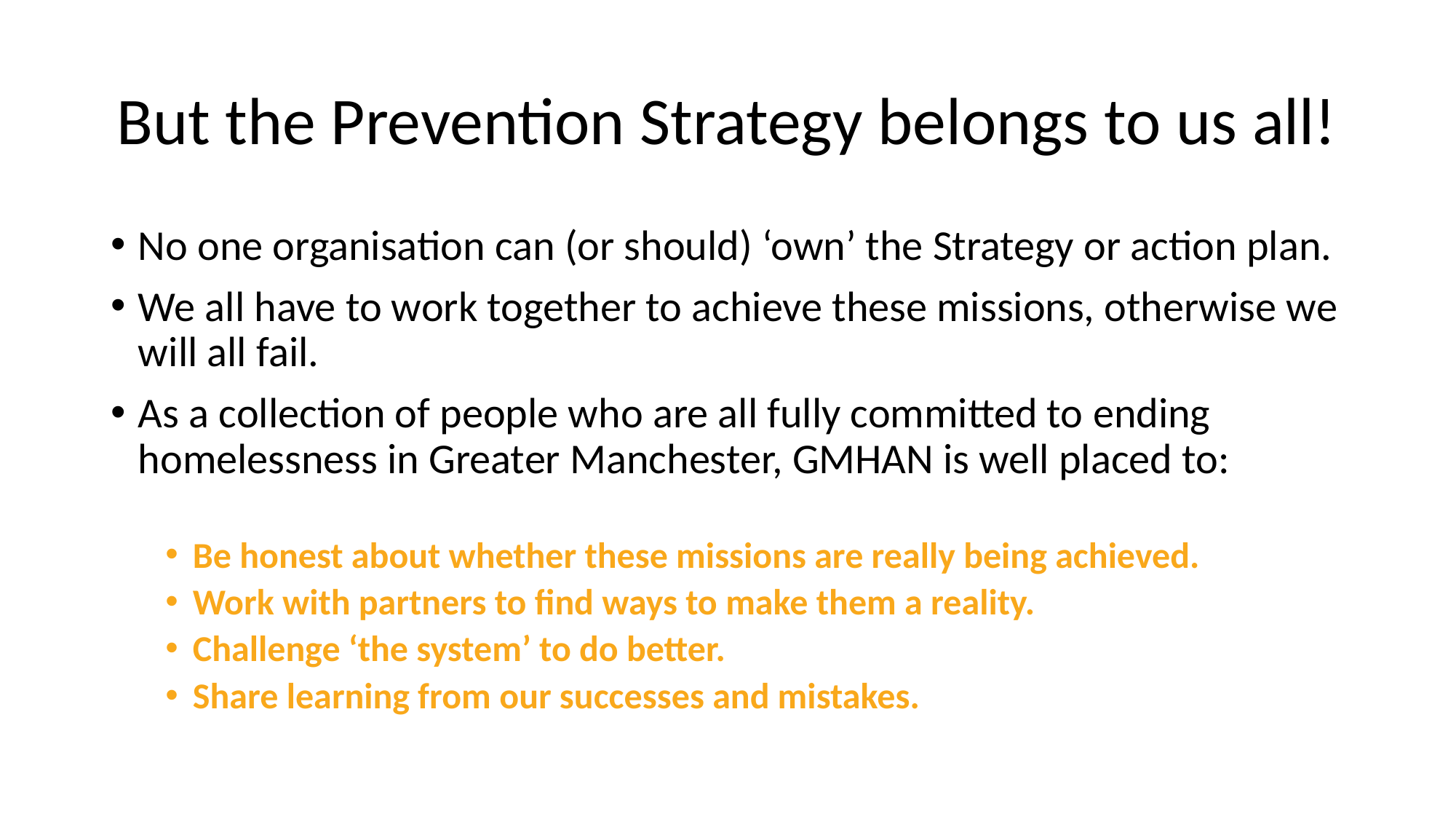

# But the Prevention Strategy belongs to us all!
No one organisation can (or should) ‘own’ the Strategy or action plan.
We all have to work together to achieve these missions, otherwise we will all fail.
As a collection of people who are all fully committed to ending homelessness in Greater Manchester, GMHAN is well placed to:
Be honest about whether these missions are really being achieved.
Work with partners to find ways to make them a reality.
Challenge ‘the system’ to do better.
Share learning from our successes and mistakes.